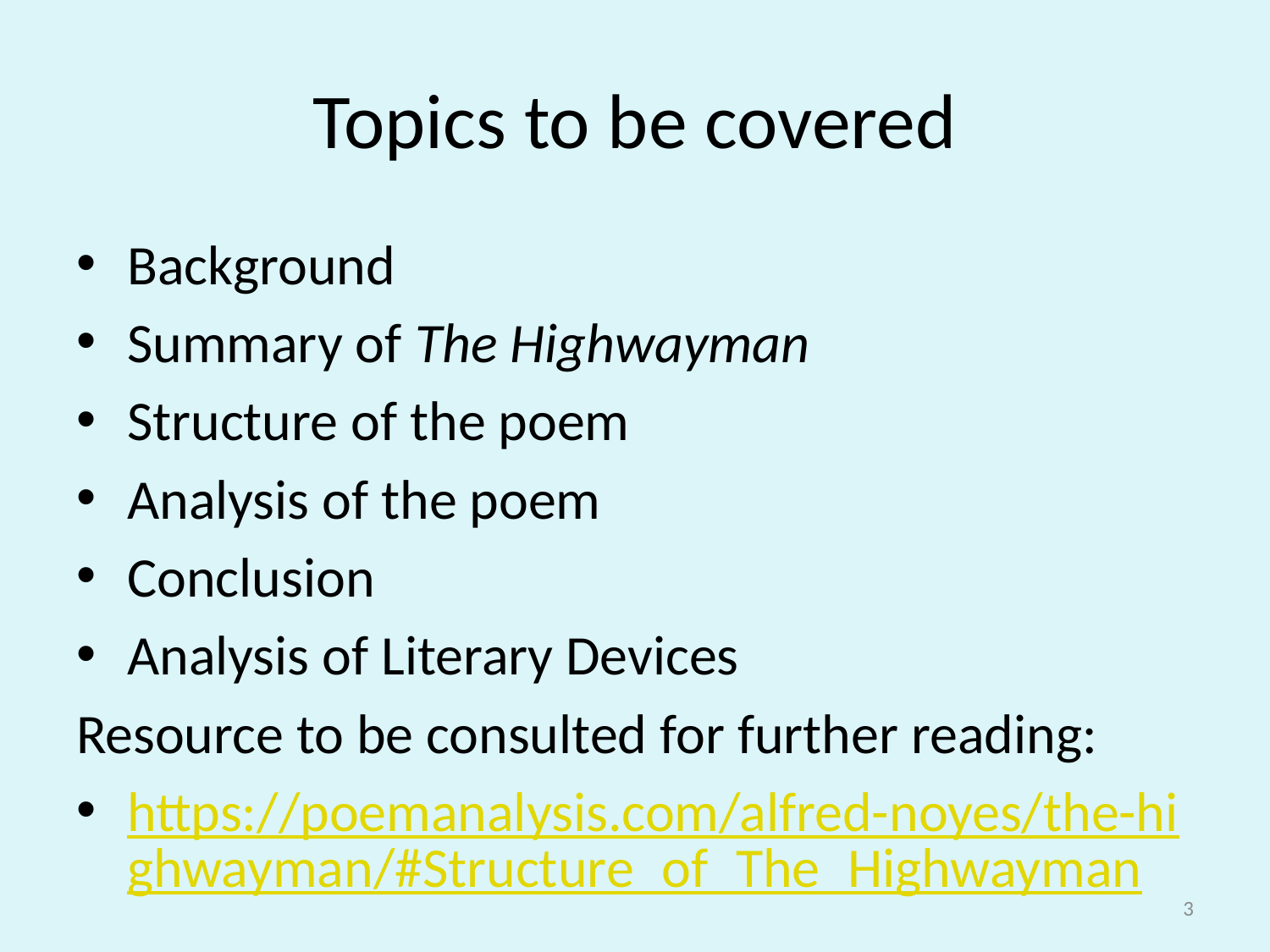

# Topics to be covered
Background
Summary of The Highwayman
Structure of the poem
Analysis of the poem
Conclusion
Analysis of Literary Devices
Resource to be consulted for further reading:
https://poemanalysis.com/alfred-noyes/the-highwayman/#Structure_of_The_Highwayman

3